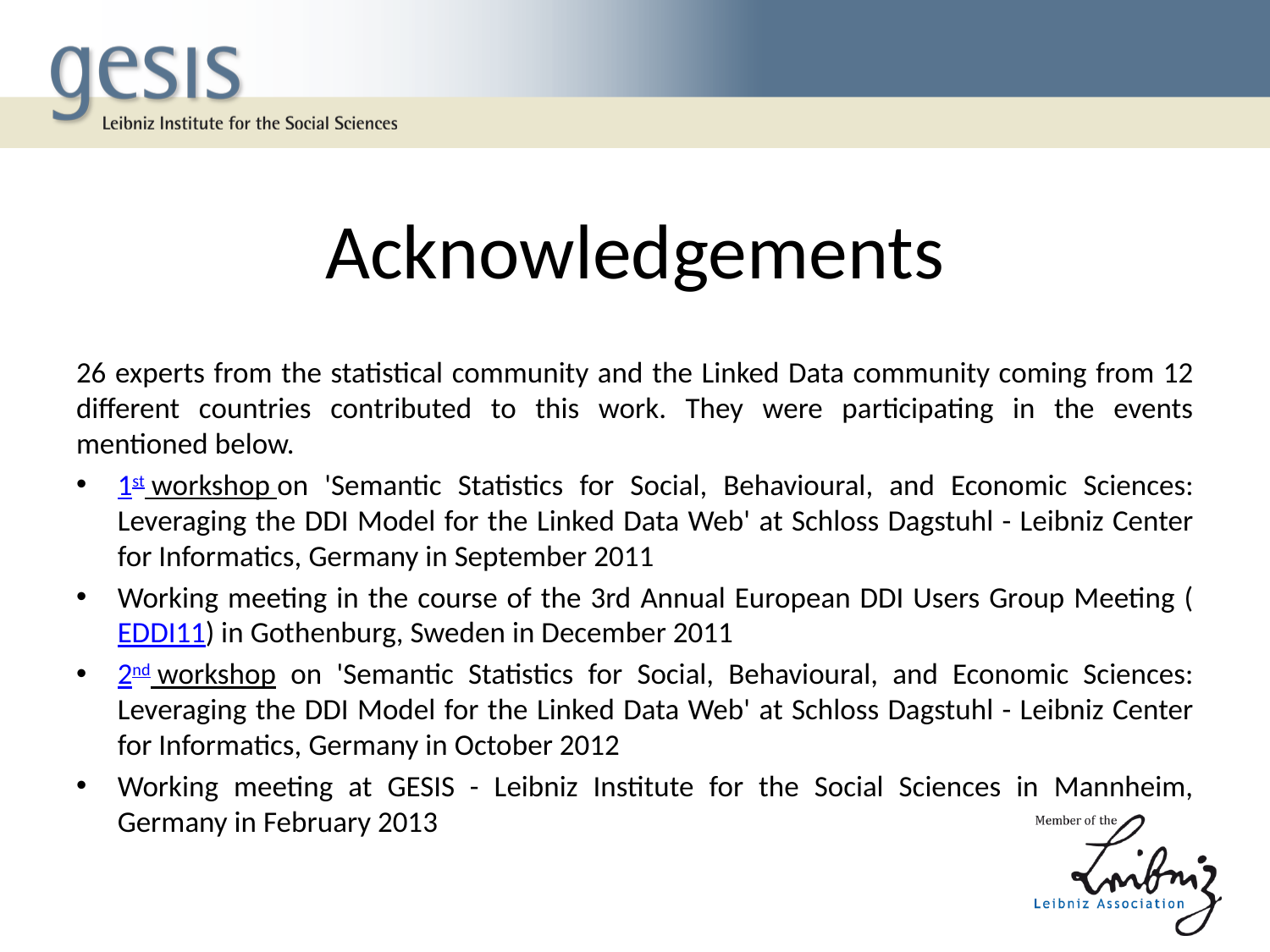

# Acknowledgements
26 experts from the statistical community and the Linked Data community coming from 12 different countries contributed to this work. They were participating in the events mentioned below.
1st workshop on 'Semantic Statistics for Social, Behavioural, and Economic Sciences: Leveraging the DDI Model for the Linked Data Web' at Schloss Dagstuhl - Leibniz Center for Informatics, Germany in September 2011
Working meeting in the course of the 3rd Annual European DDI Users Group Meeting (EDDI11) in Gothenburg, Sweden in December 2011
2nd workshop on 'Semantic Statistics for Social, Behavioural, and Economic Sciences: Leveraging the DDI Model for the Linked Data Web' at Schloss Dagstuhl - Leibniz Center for Informatics, Germany in October 2012
Working meeting at GESIS - Leibniz Institute for the Social Sciences in Mannheim, Germany in February 2013